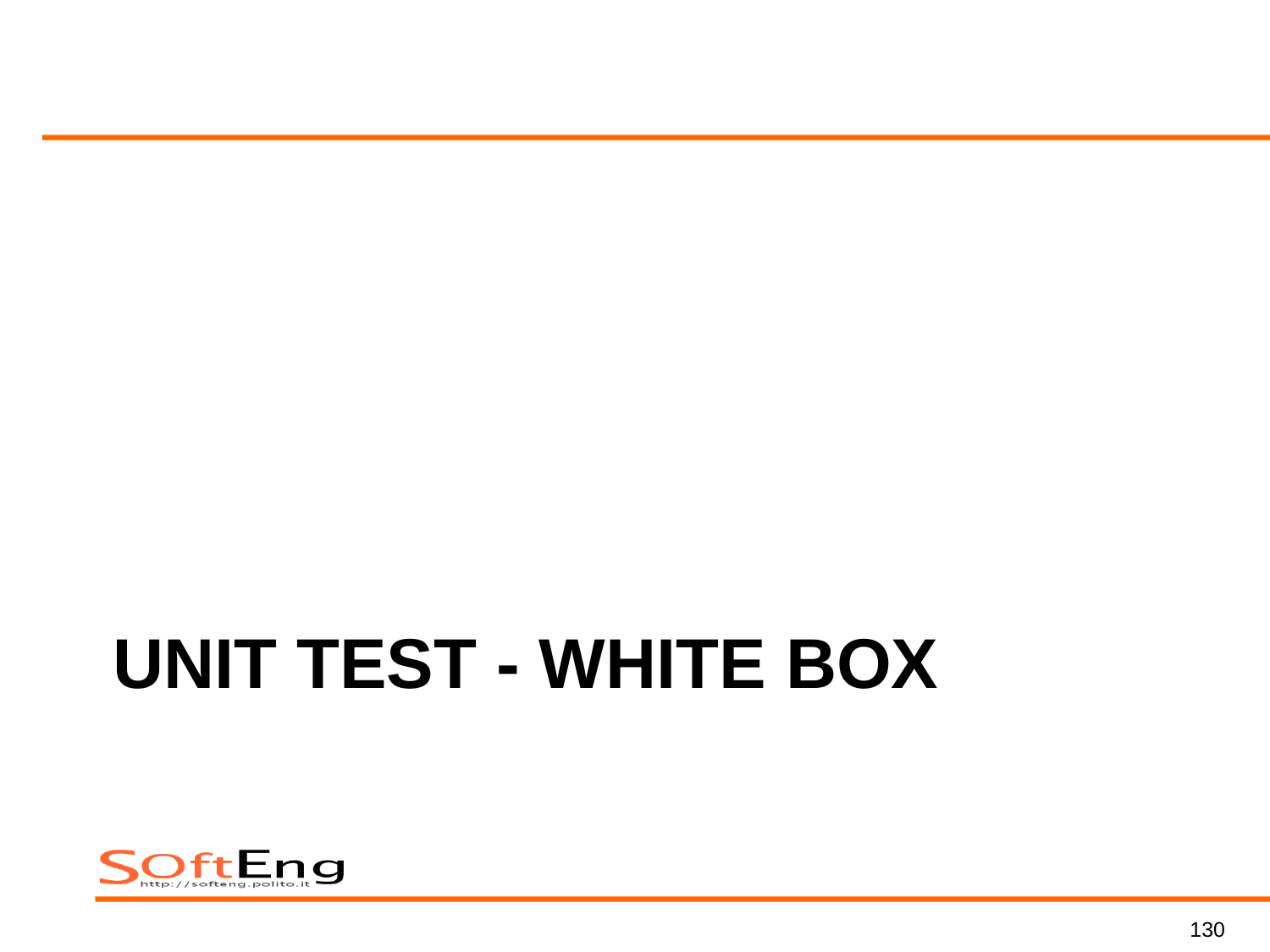

# Unit test - White box
130